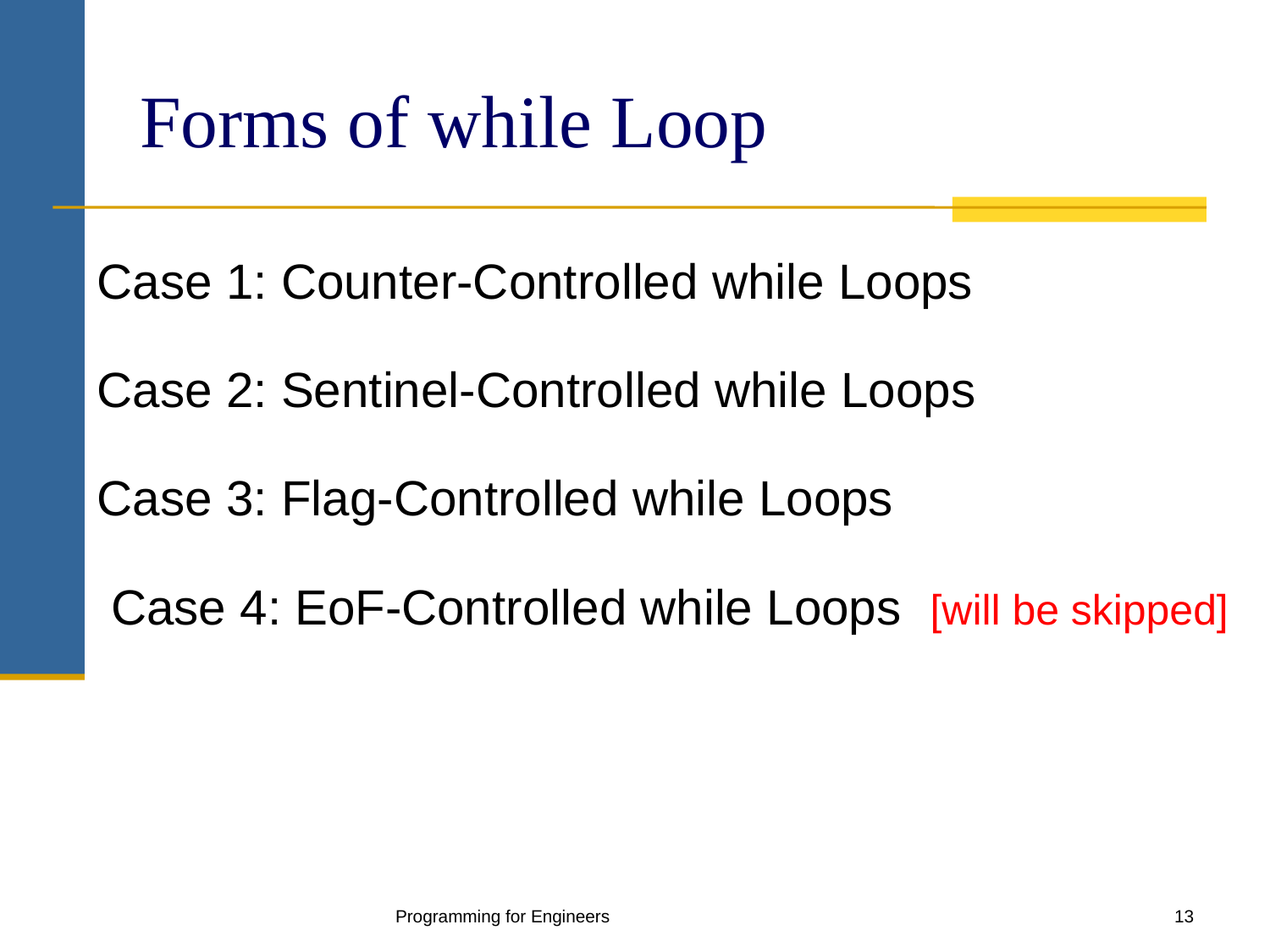

# Forms of while Loop
Case 1: Counter-Controlled while Loops
Case 2: Sentinel-Controlled while Loops
Case 3: Flag-Controlled while Loops
 Case 4: EoF-Controlled while Loops  [will be skipped]

Programming for Engineers
13